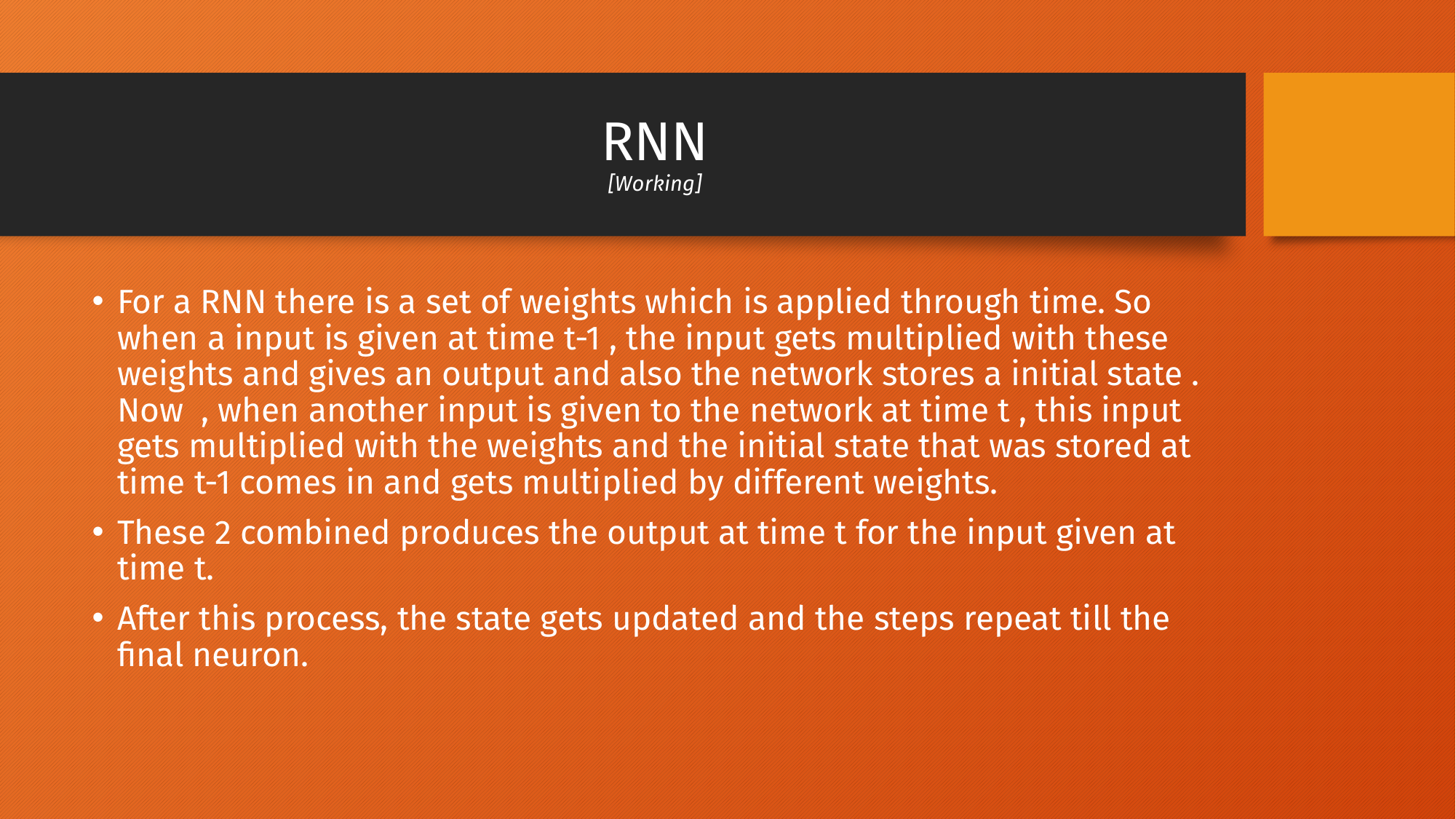

# RNN [Working]
For a RNN there is a set of weights which is applied through time. So when a input is given at time t-1 , the input gets multiplied with these weights and gives an output and also the network stores a initial state . Now  , when another input is given to the network at time t , this input gets multiplied with the weights and the initial state that was stored at time t-1 comes in and gets multiplied by different weights.
These 2 combined produces the output at time t for the input given at time t.
After this process, the state gets updated and the steps repeat till the final neuron.